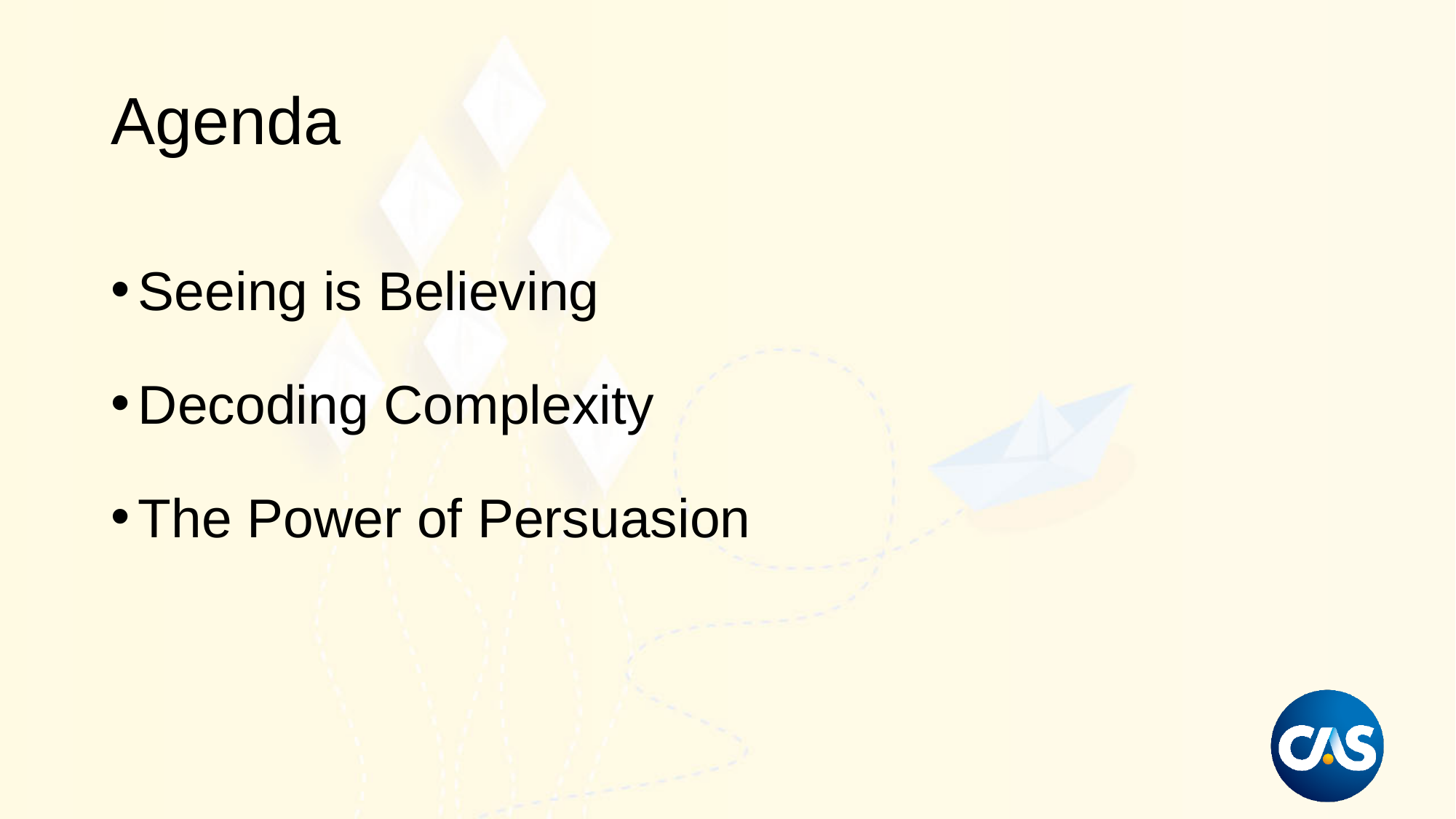

# Agenda
Seeing is Believing
Decoding Complexity
The Power of Persuasion